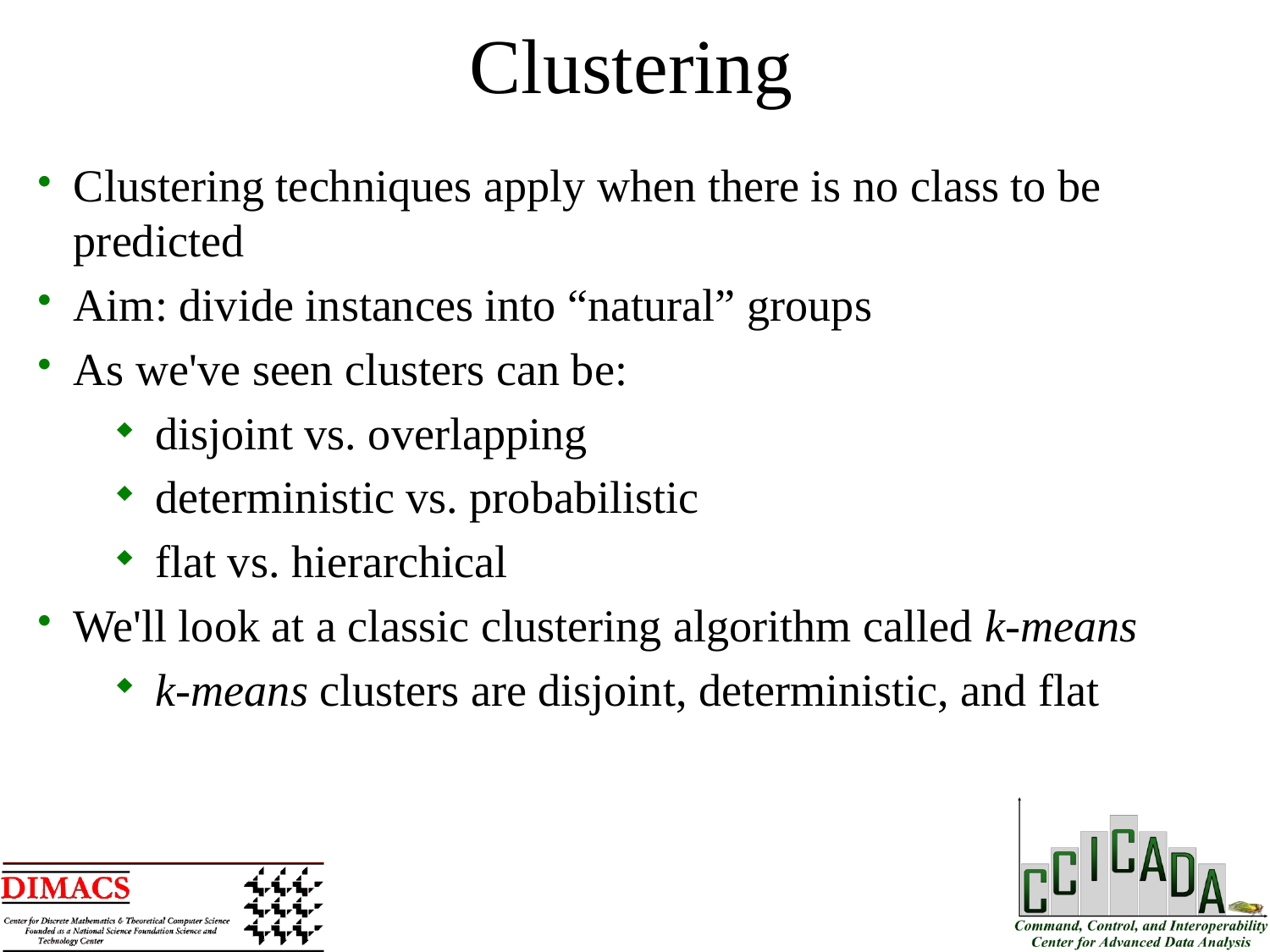

Clustering
Clustering techniques apply when there is no class to be predicted
Aim: divide instances into “natural” groups
As we've seen clusters can be:
disjoint vs. overlapping
deterministic vs. probabilistic
flat vs. hierarchical
We'll look at a classic clustering algorithm called k-means
k-means clusters are disjoint, deterministic, and flat